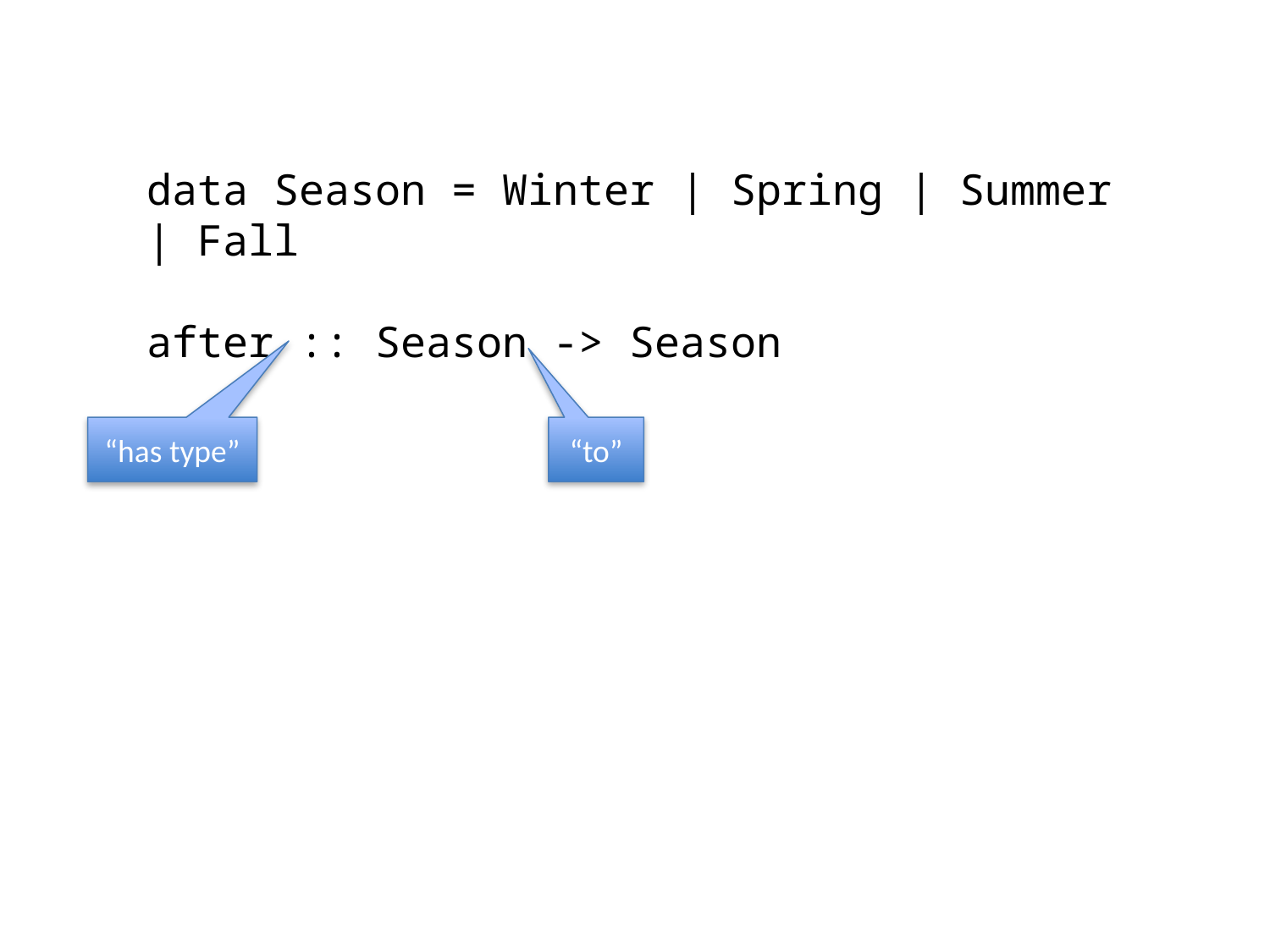

data Season = Winter | Spring | Summer | Fall

after :: Season -> Season
“has type”
“to”